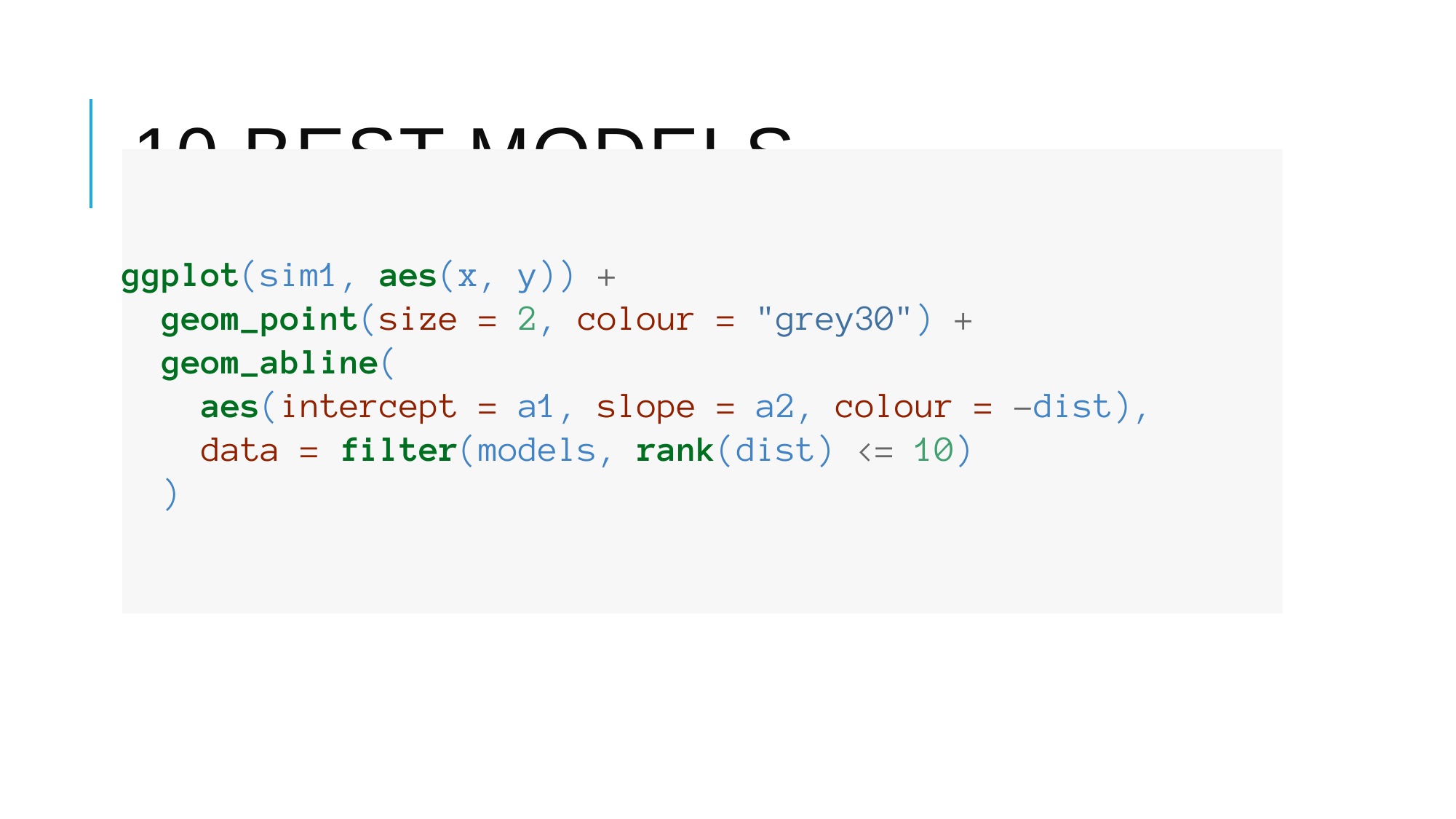

# 10 best models
ggplot(sim1, aes(x, y)) +
  geom_point(size = 2, colour = "grey30") +
  geom_abline(
    aes(intercept = a1, slope = a2, colour = -dist),
    data = filter(models, rank(dist) <= 10)
  )